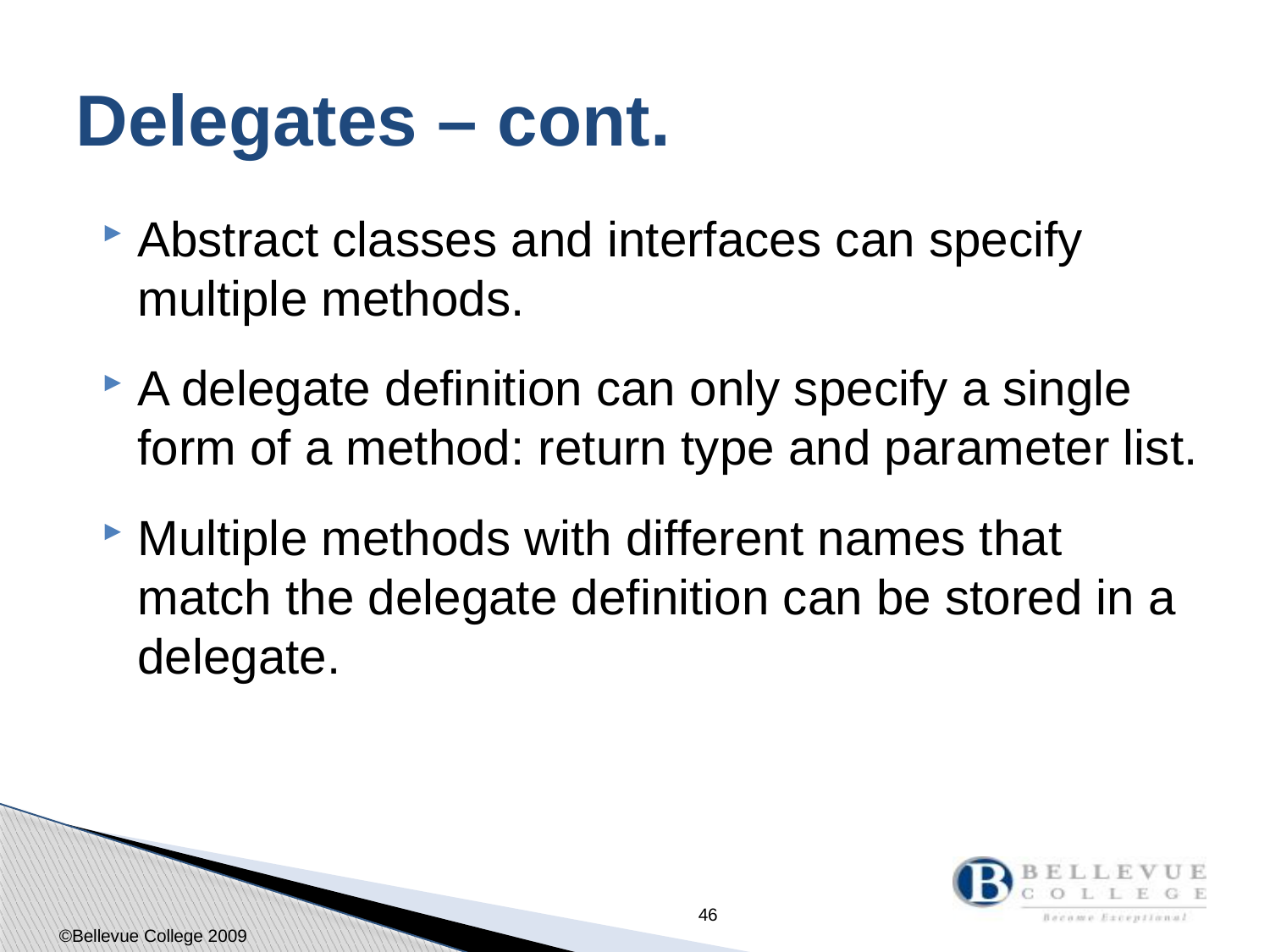

# Delegates – cont.
Abstract classes and interfaces can specify multiple methods.

A delegate definition can only specify a single form of a method: return type and parameter list.

Multiple methods with different names that match the delegate definition can be stored in a delegate.

46
©Bellevue College 2009